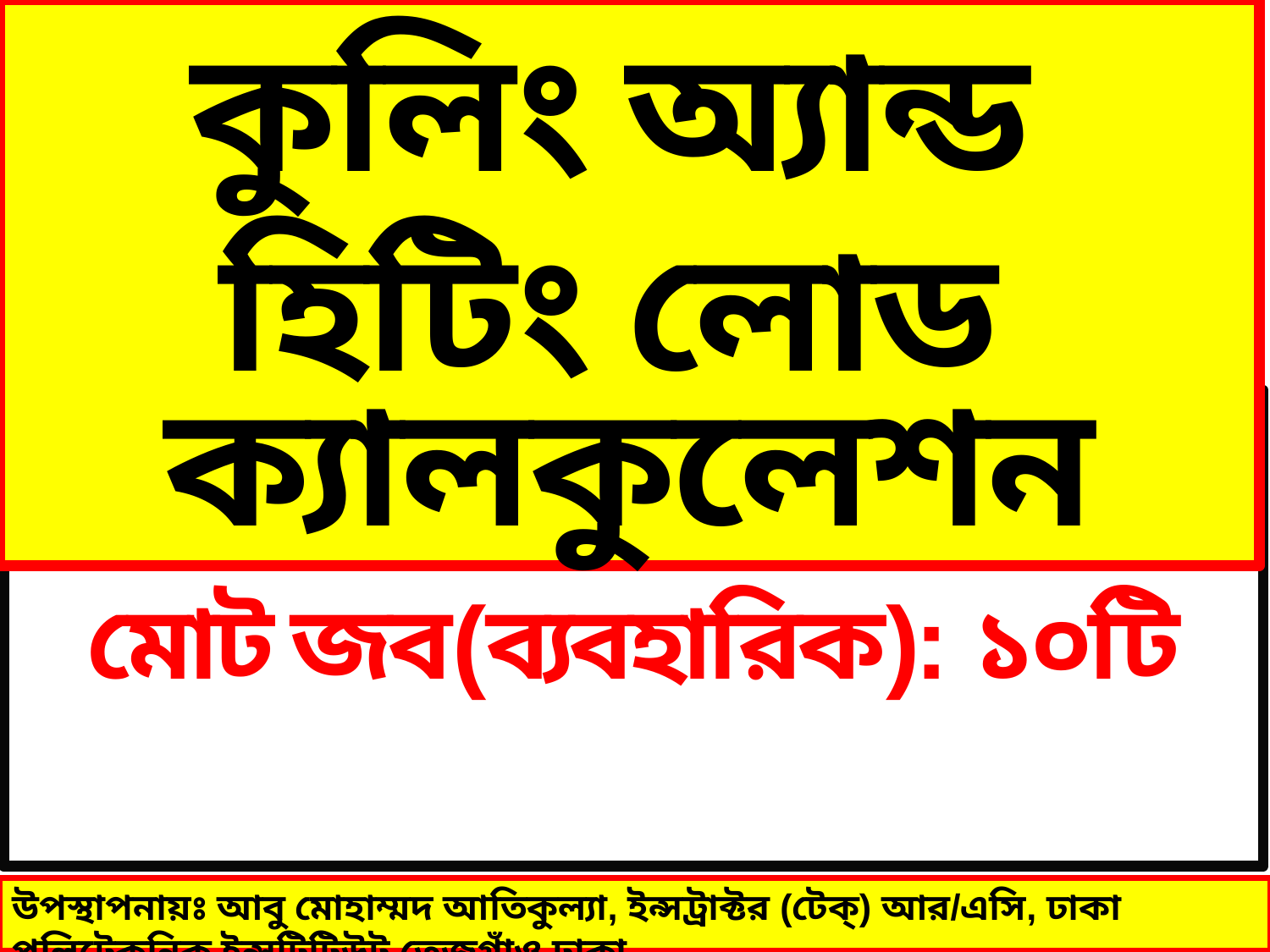

কুলিং অ্যান্ড ‍হিটিং লোড
ক্যালকুলেশন

মোট তত্বীয় অধ্যায়: ১০টি
মোট জব(ব্যবহারিক): ১০টি
উপস্থাপনায়ঃ আবু মোহাম্মদ আতিকুল্যা, ইন্সট্রাক্টর (টেক্) আর/এসি, ঢাকা পলিটেকনিক ইন্সটিটিউট,তেজগাঁও,ঢাকা